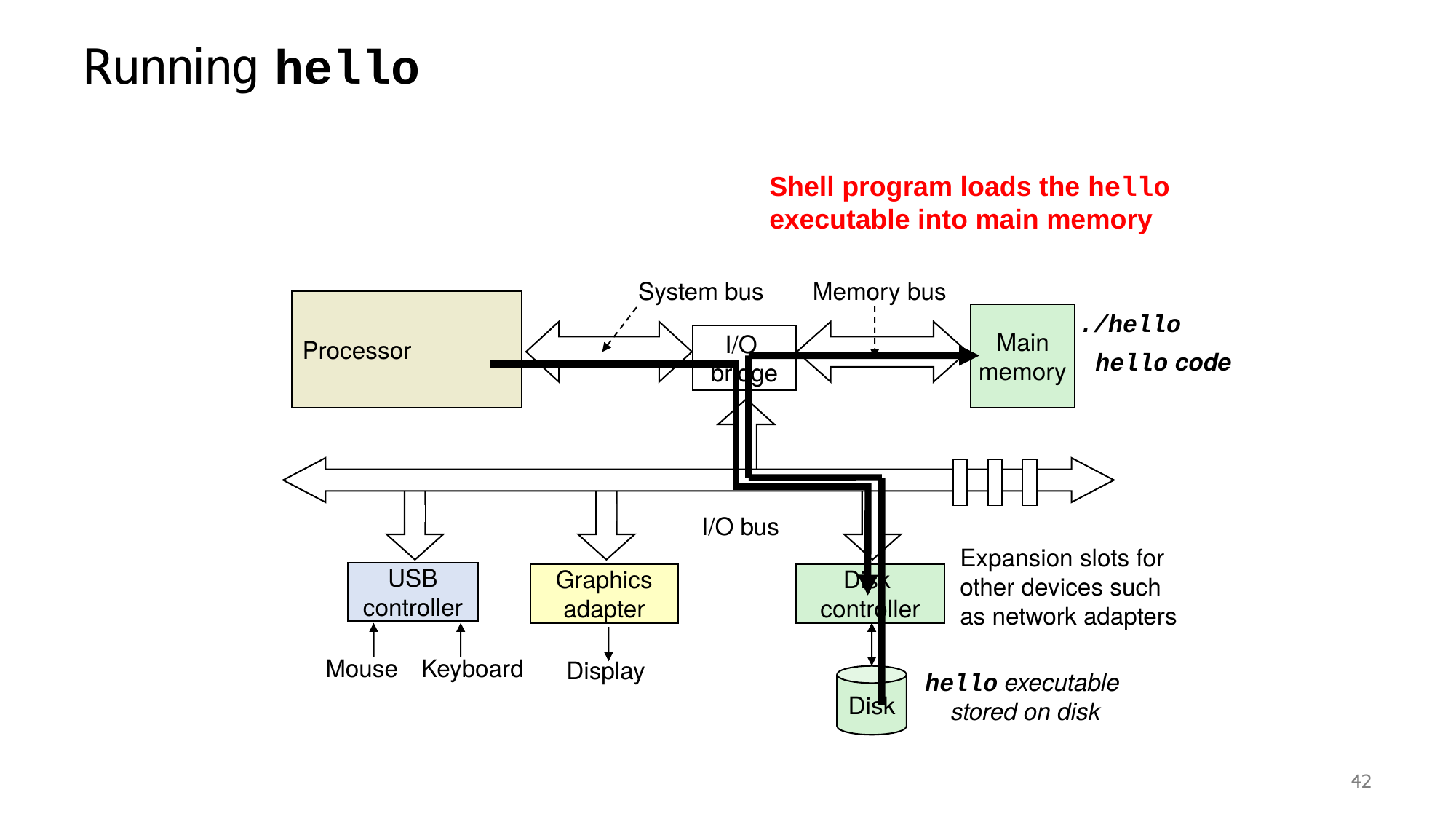

# Running hello
Shell program loads the hello
executable into main memory
System bus
Memory bus
Processor
Main
memory

I/O
bridge

I/O bus
Expansion slots for
other devices such
as network adapters

USB
controller
Graphics
adapter
Disk
controller

Display
Disk
./hello
hello code

Keyboard
Mouse
hello executable
stored on disk
42